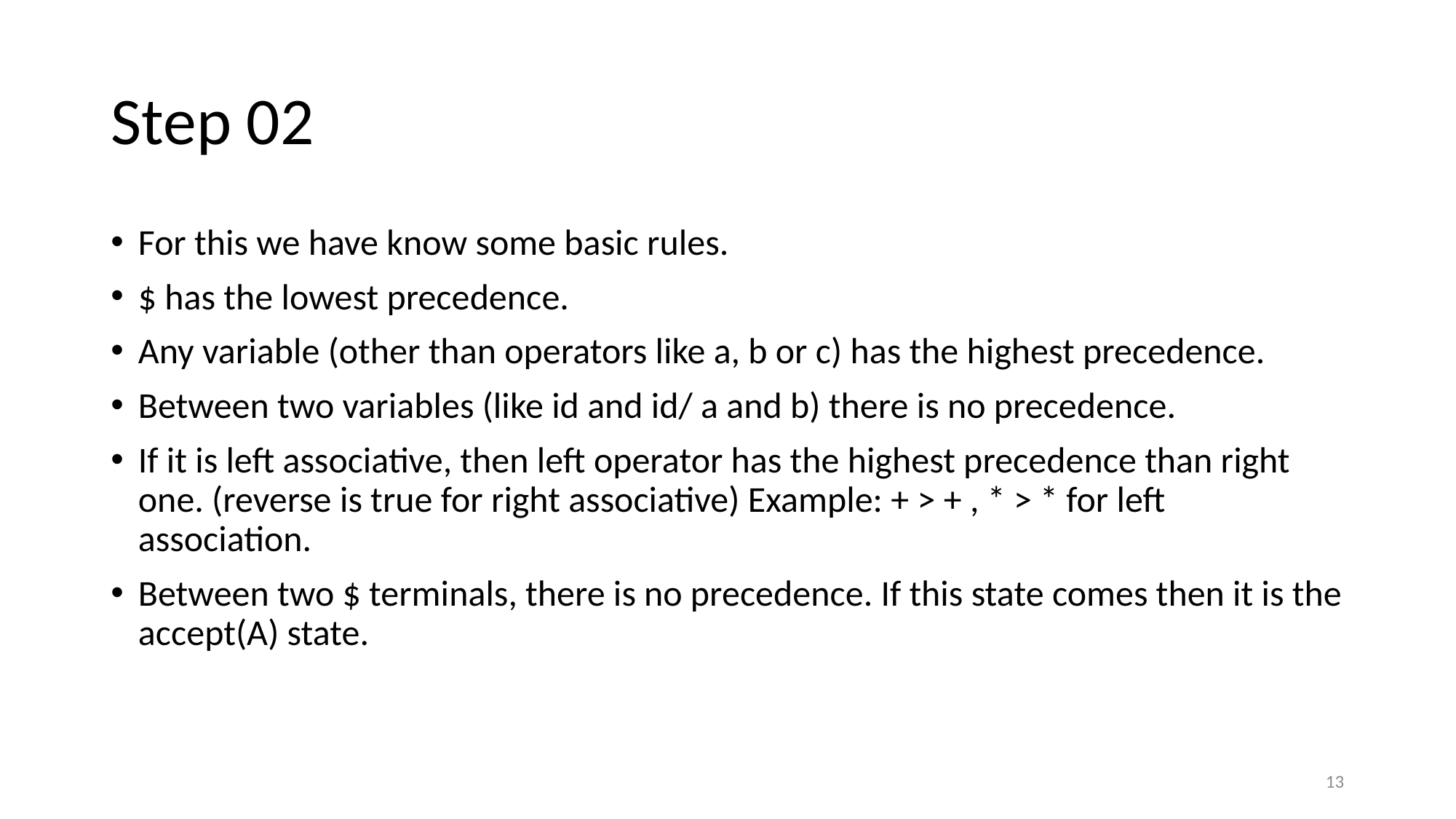

# Step 02
For this we have know some basic rules.
$ has the lowest precedence.
Any variable (other than operators like a, b or c) has the highest precedence.
Between two variables (like id and id/ a and b) there is no precedence.
If it is left associative, then left operator has the highest precedence than right one. (reverse is true for right associative) Example: + > + , * > * for left association.
Between two $ terminals, there is no precedence. If this state comes then it is the accept(A) state.

13